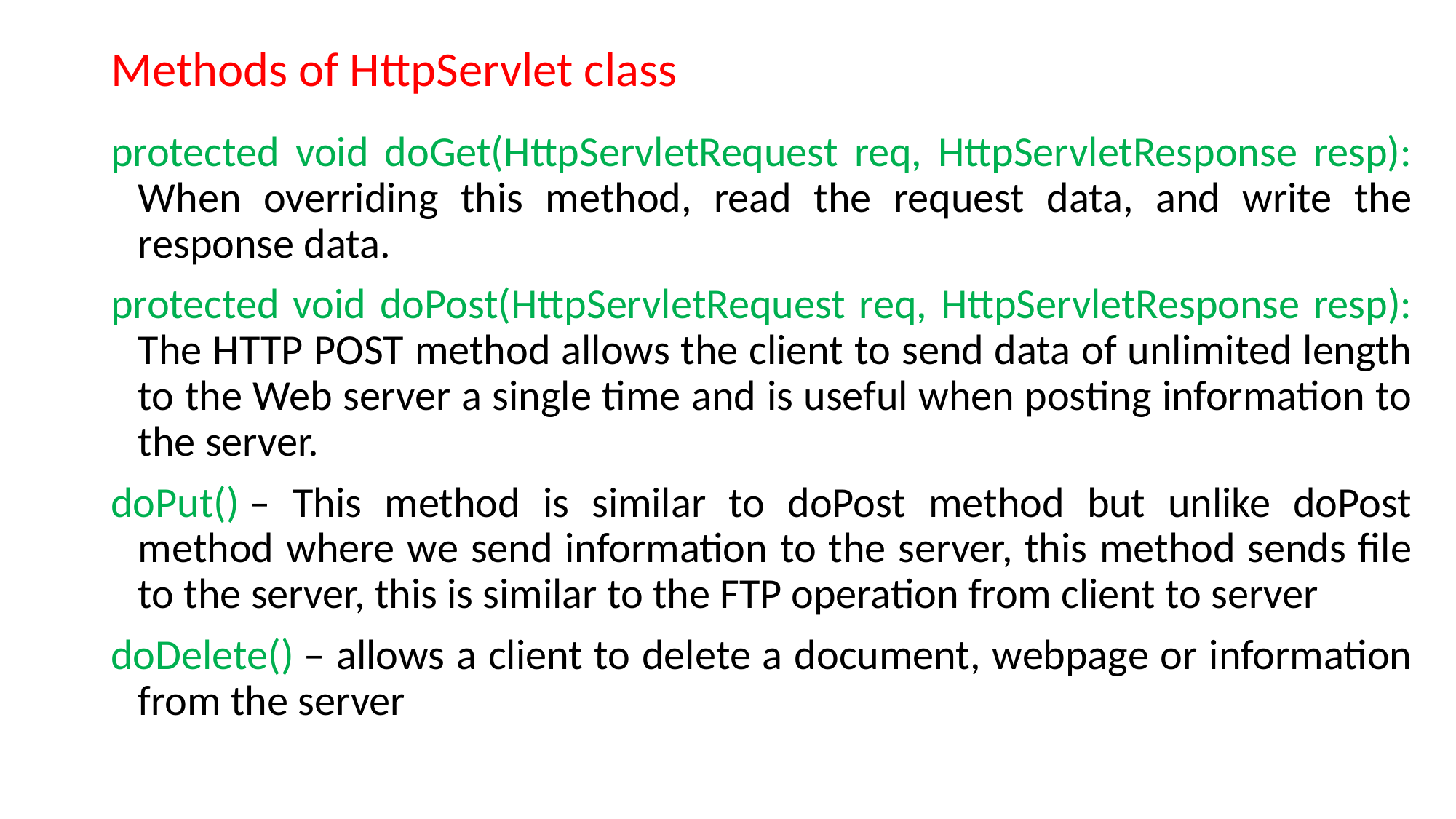

# Methods of HttpServlet class
protected void doGet(HttpServletRequest req, HttpServletResponse resp): When overriding this method, read the request data, and write the response data.
protected void doPost(HttpServletRequest req, HttpServletResponse resp): The HTTP POST method allows the client to send data of unlimited length to the Web server a single time and is useful when posting information to the server.
doPut() – This method is similar to doPost method but unlike doPost method where we send information to the server, this method sends file to the server, this is similar to the FTP operation from client to server
doDelete() – allows a client to delete a document, webpage or information from the server